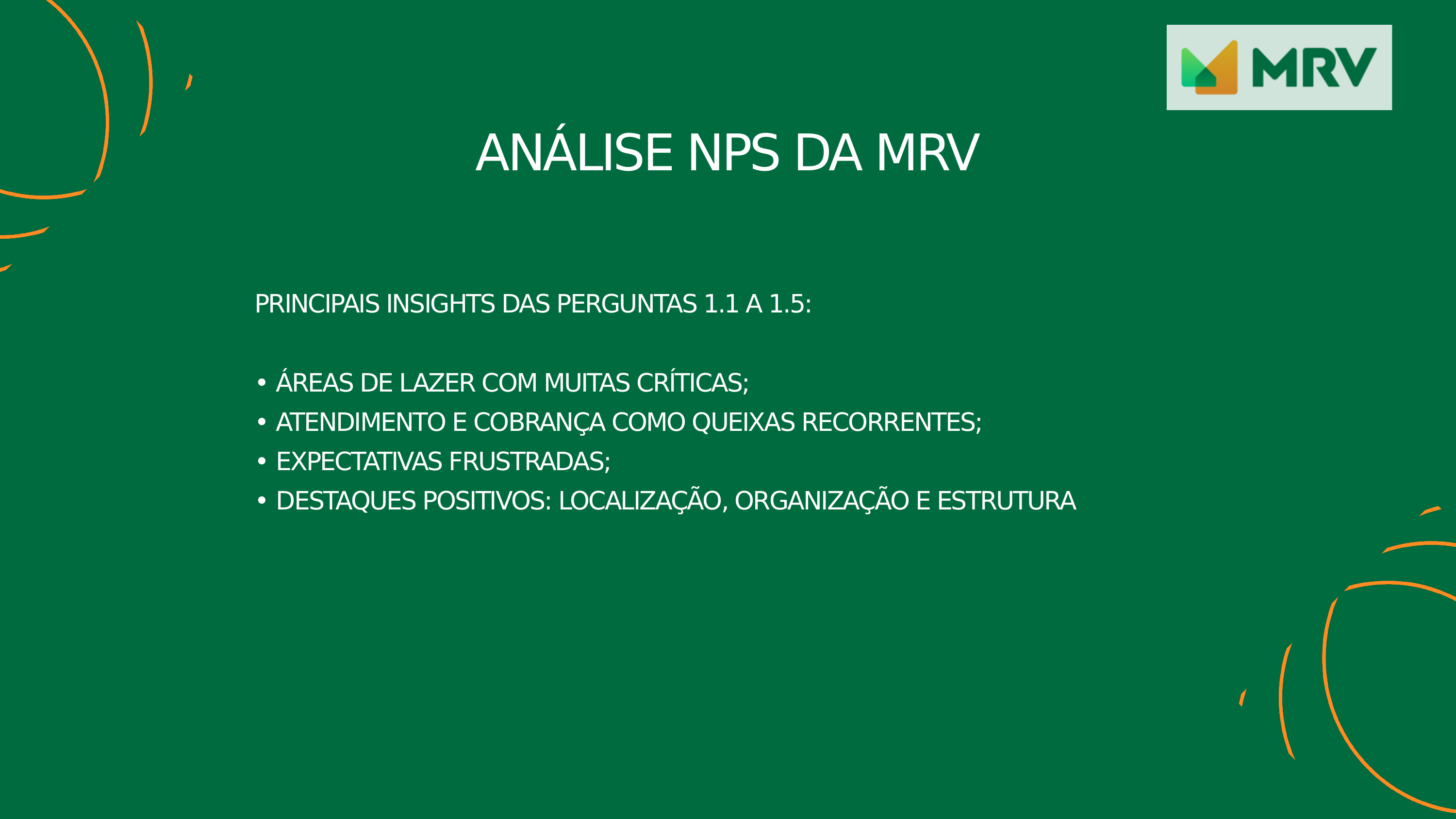

ANÁLISE NPS DA MRV
PRINCIPAIS INSIGHTS DAS PERGUNTAS 1.1 A 1.5:

• ÁREAS DE LAZER COM MUITAS CRÍTICAS;
• ATENDIMENTO E COBRANÇA COMO QUEIXAS RECORRENTES;
• EXPECTATIVAS FRUSTRADAS;
• DESTAQUES POSITIVOS: LOCALIZAÇÃO, ORGANIZAÇÃO E ESTRUTURA